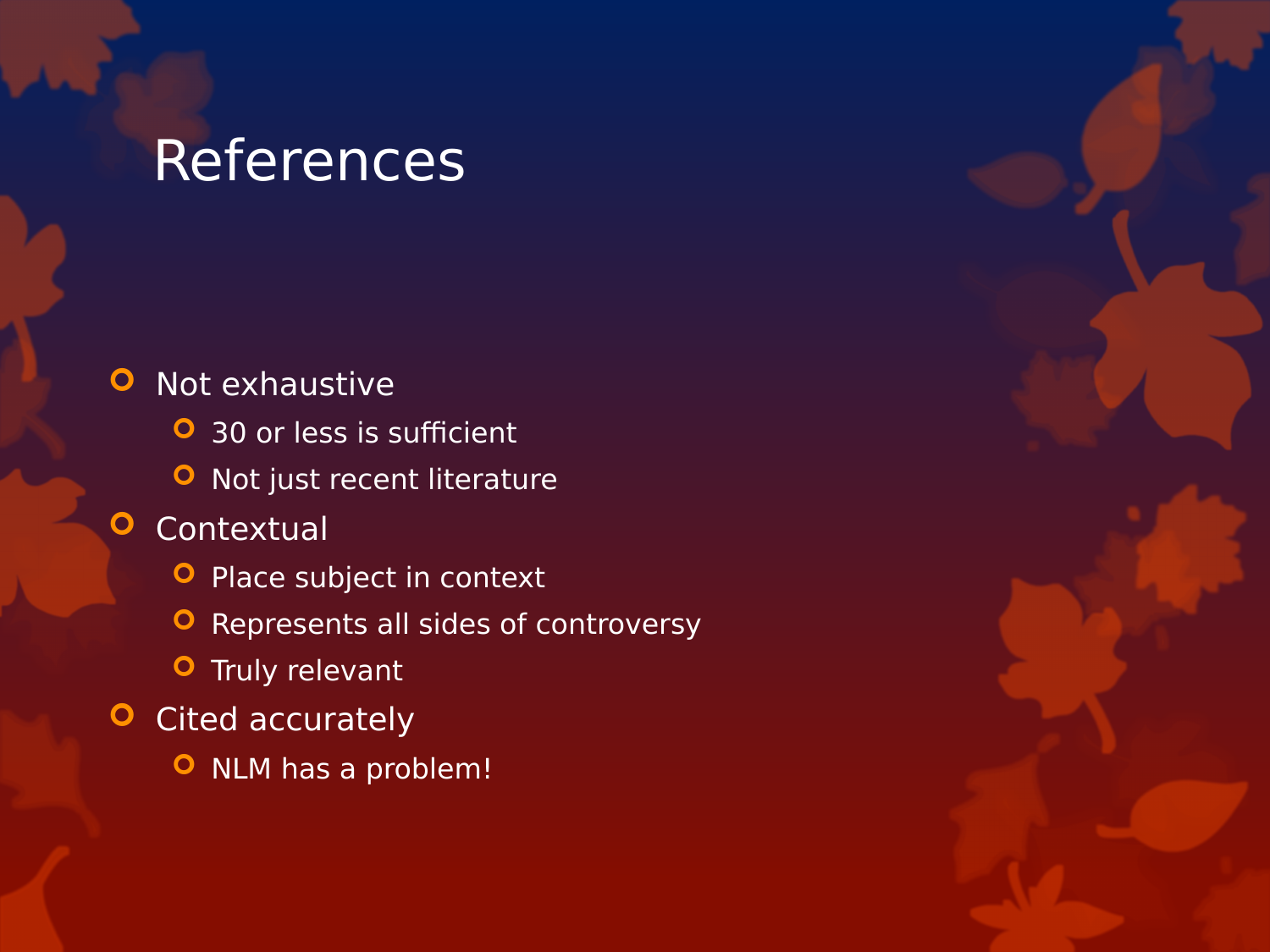

# References
Not exhaustive
30 or less is sufficient
Not just recent literature
Contextual
Place subject in context
Represents all sides of controversy
Truly relevant
Cited accurately
NLM has a problem!